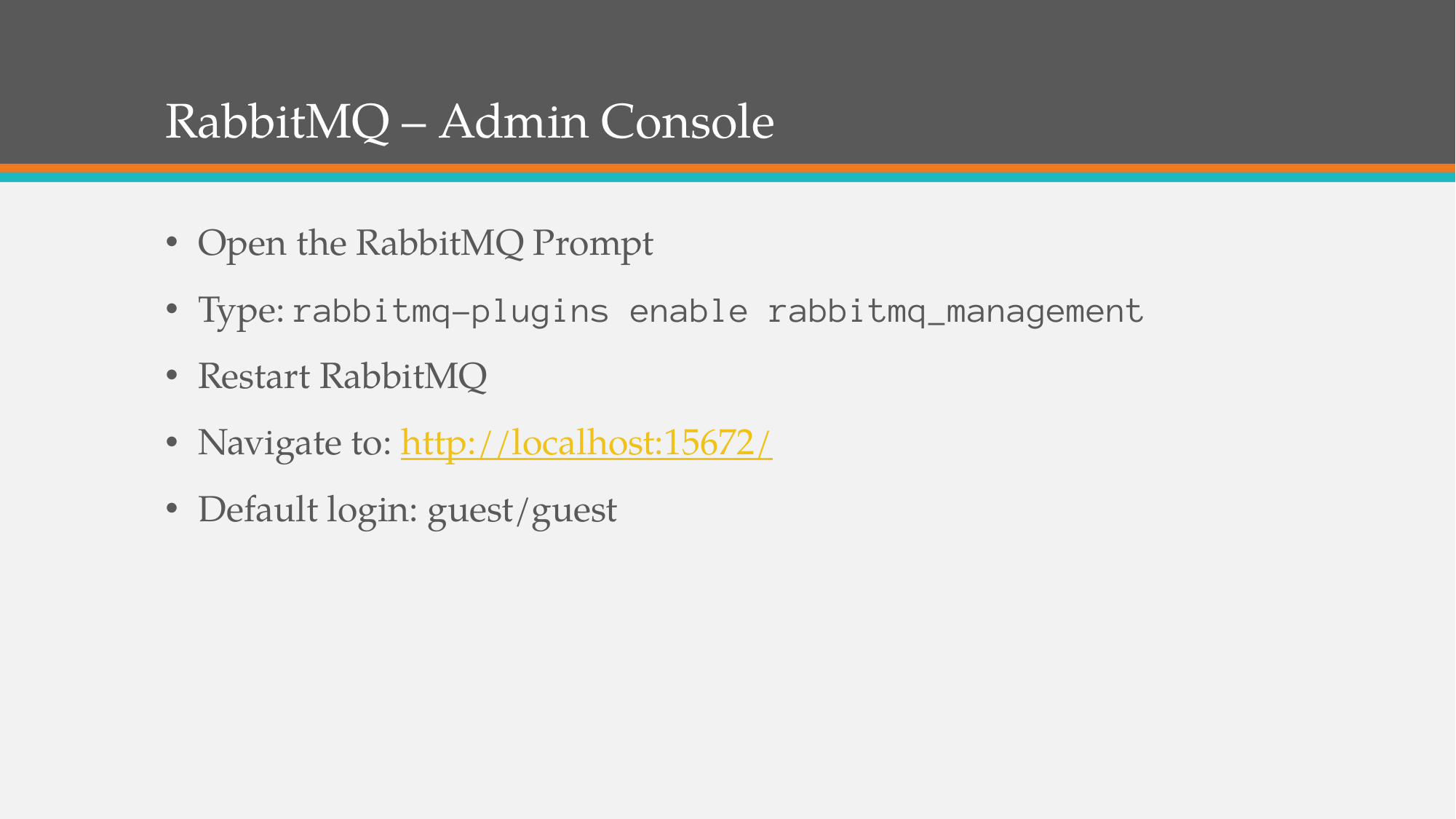

# RabbitMQ – Admin Console
Open the RabbitMQ Prompt
Type: rabbitmq-plugins enable rabbitmq_management
Restart RabbitMQ
Navigate to: http://localhost:15672/
Default login: guest/guest